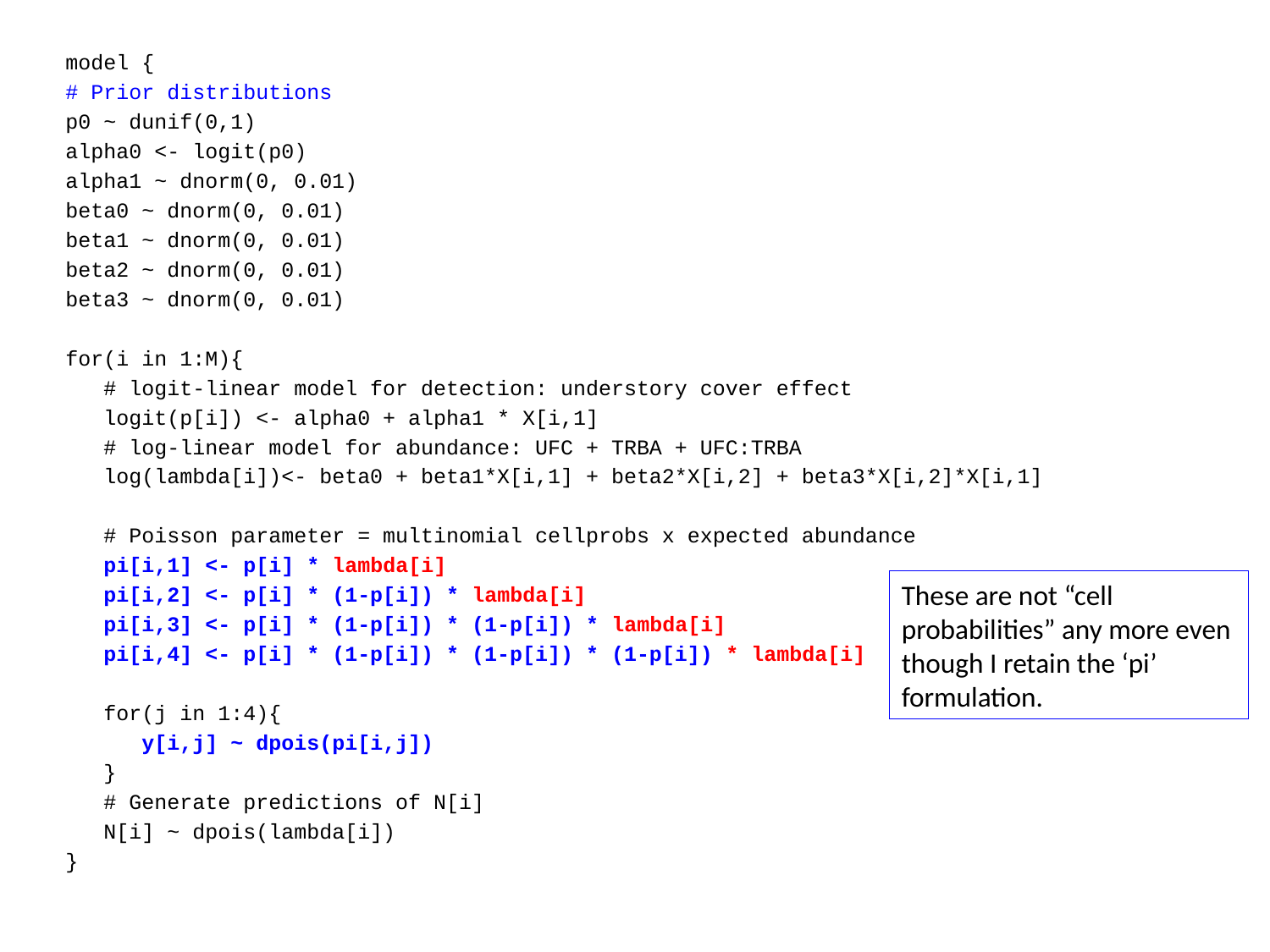

model {
# Prior distributions
p0 ~ dunif(0,1)
alpha0 <- logit(p0)
alpha1 ~ dnorm(0, 0.01)
beta0 ~ dnorm(0, 0.01)
beta1 ~ dnorm(0, 0.01)
beta2 ~ dnorm(0, 0.01)
beta3 ~ dnorm(0, 0.01)

for(i in 1:M){
   # logit-linear model for detection: understory cover effect
   logit(p[i]) <- alpha0 + alpha1 * X[i,1]
   # log-linear model for abundance: UFC + TRBA + UFC:TRBA
   log(lambda[i])<- beta0 + beta1*X[i,1] + beta2*X[i,2] + beta3*X[i,2]*X[i,1]

   # Poisson parameter = multinomial cellprobs x expected abundance
   pi[i,1] <- p[i] * lambda[i]
   pi[i,2] <- p[i] * (1-p[i]) * lambda[i]
   pi[i,3] <- p[i] * (1-p[i]) * (1-p[i]) * lambda[i]
   pi[i,4] <- p[i] * (1-p[i]) * (1-p[i]) * (1-p[i]) * lambda[i]

   for(j in 1:4){
      y[i,j] ~ dpois(pi[i,j])
   }
   # Generate predictions of N[i]
   N[i] ~ dpois(lambda[i])
}

These are not “cell probabilities” any more even though I retain the ‘pi’ formulation.